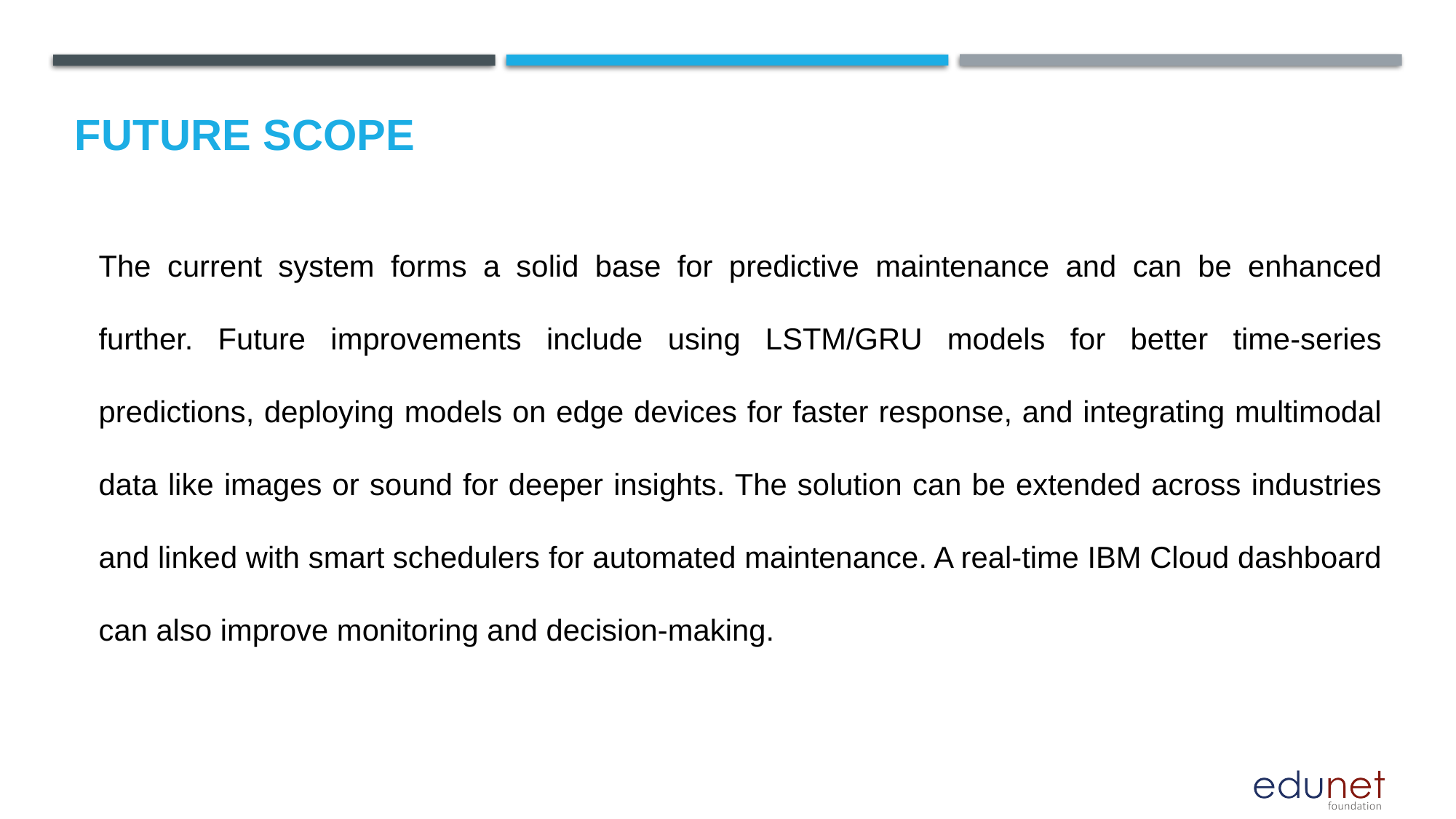

Future scope
The current system forms a solid base for predictive maintenance and can be enhanced further. Future improvements include using LSTM/GRU models for better time-series predictions, deploying models on edge devices for faster response, and integrating multimodal data like images or sound for deeper insights. The solution can be extended across industries and linked with smart schedulers for automated maintenance. A real-time IBM Cloud dashboard can also improve monitoring and decision-making.